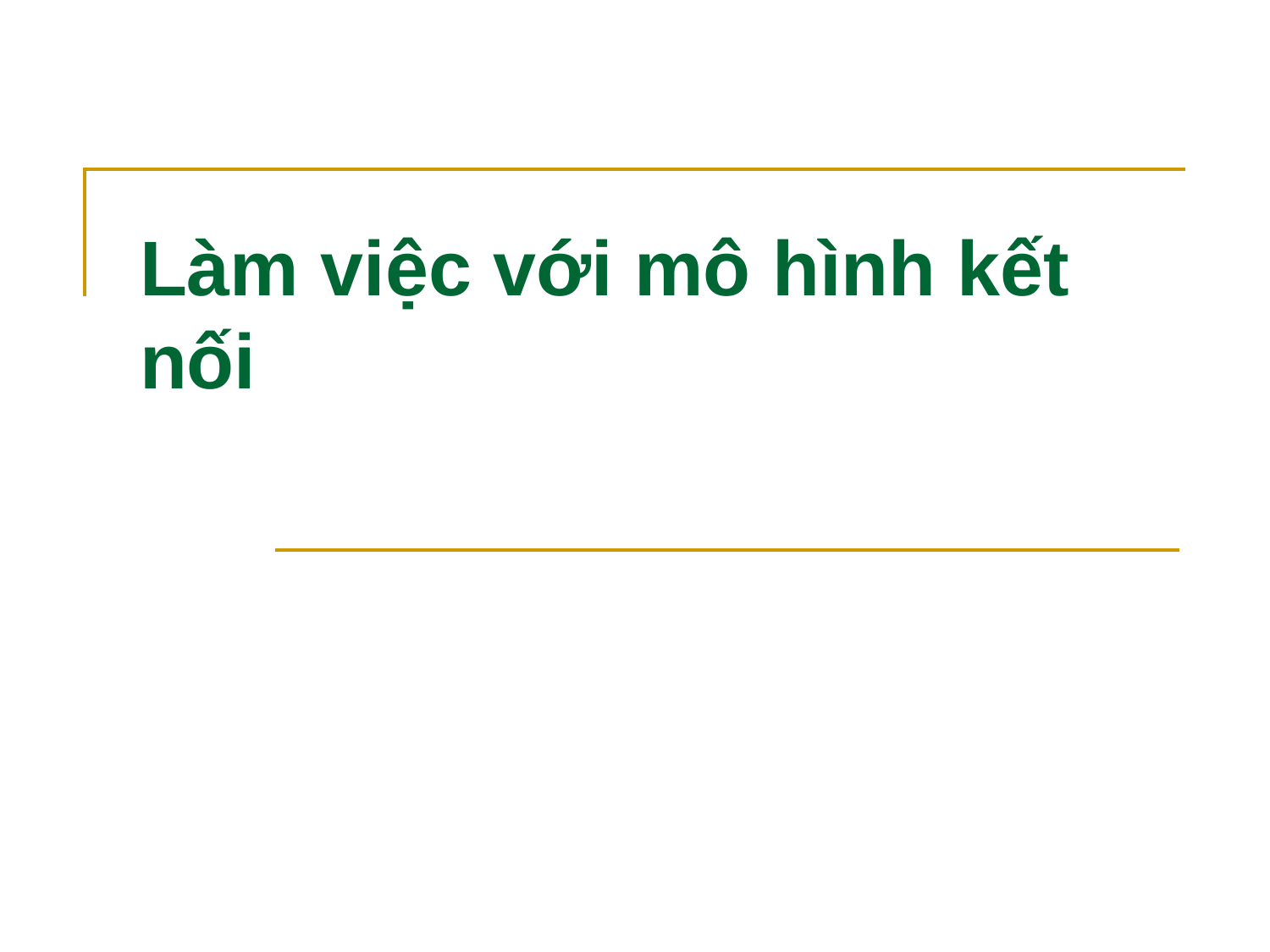

# Làm việc với mô hình kết nối

44